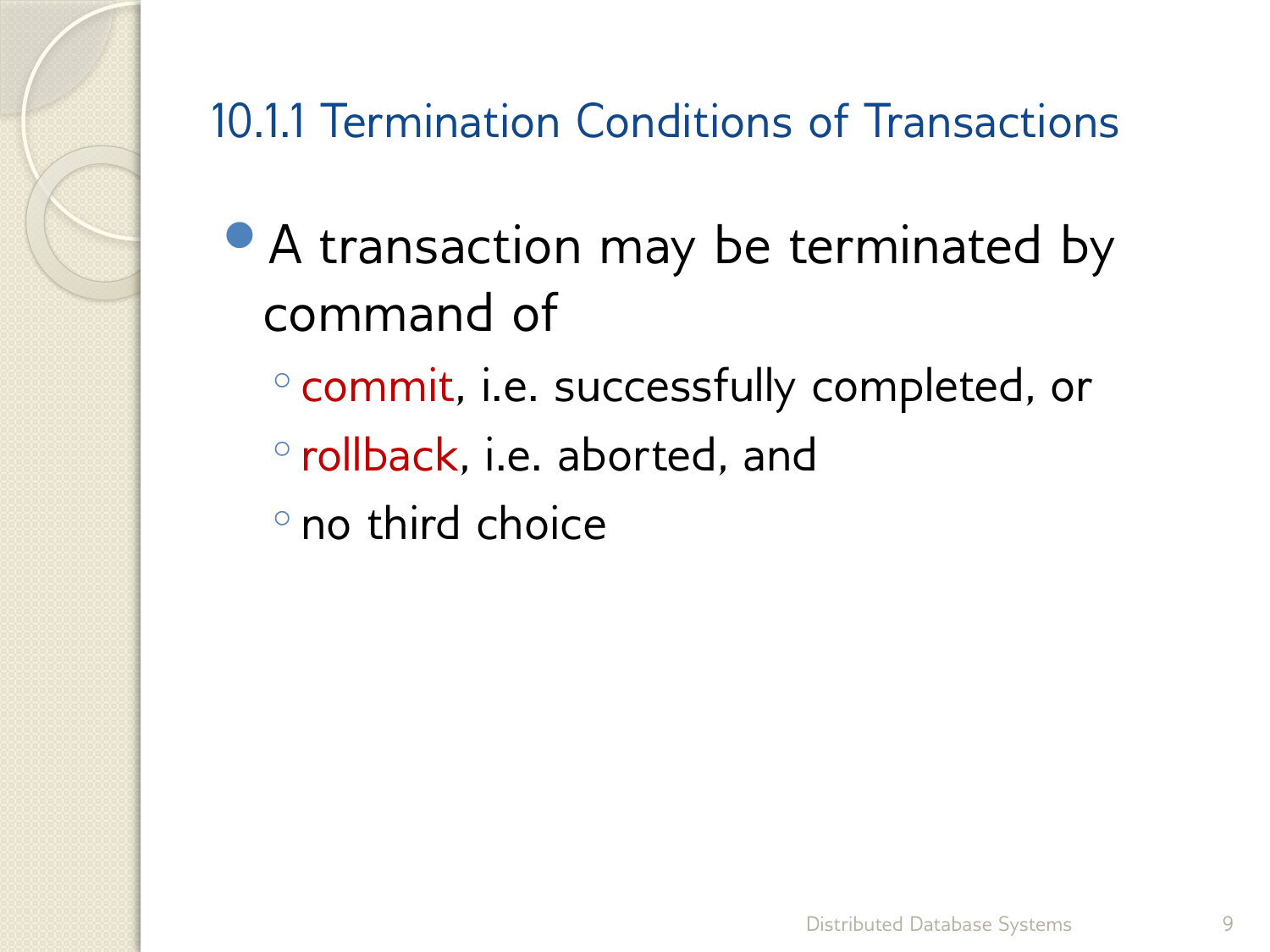

# 10.1.1 Termination Conditions of Transactions
A transaction may be terminated by command of
commit, i.e. successfully completed, or
rollback, i.e. aborted, and
no third choice

Distributed Database Systems
9